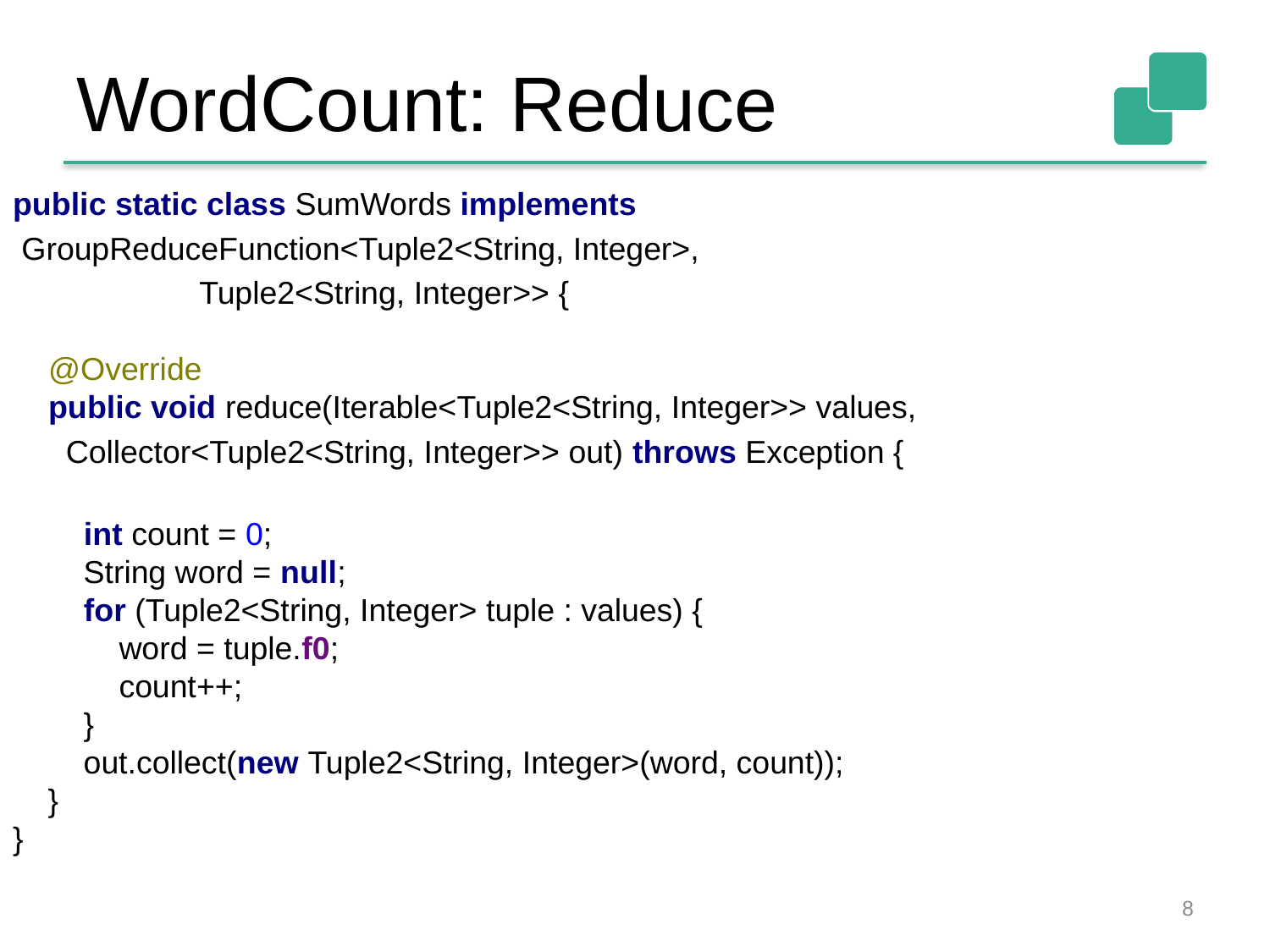

# WordCount: Reduce
public static class SumWords implements
 GroupReduceFunction<Tuple2<String, Integer>,
                     Tuple2<String, Integer>> {
    @Override
    public void reduce(Iterable<Tuple2<String, Integer>> values,
      Collector<Tuple2<String, Integer>> out) throws Exception {
        int count = 0;
        String word = null;
        for (Tuple2<String, Integer> tuple : values) {
            word = tuple.f0;
            count++;
        }
        out.collect(new Tuple2<String, Integer>(word, count));
    }
}
8